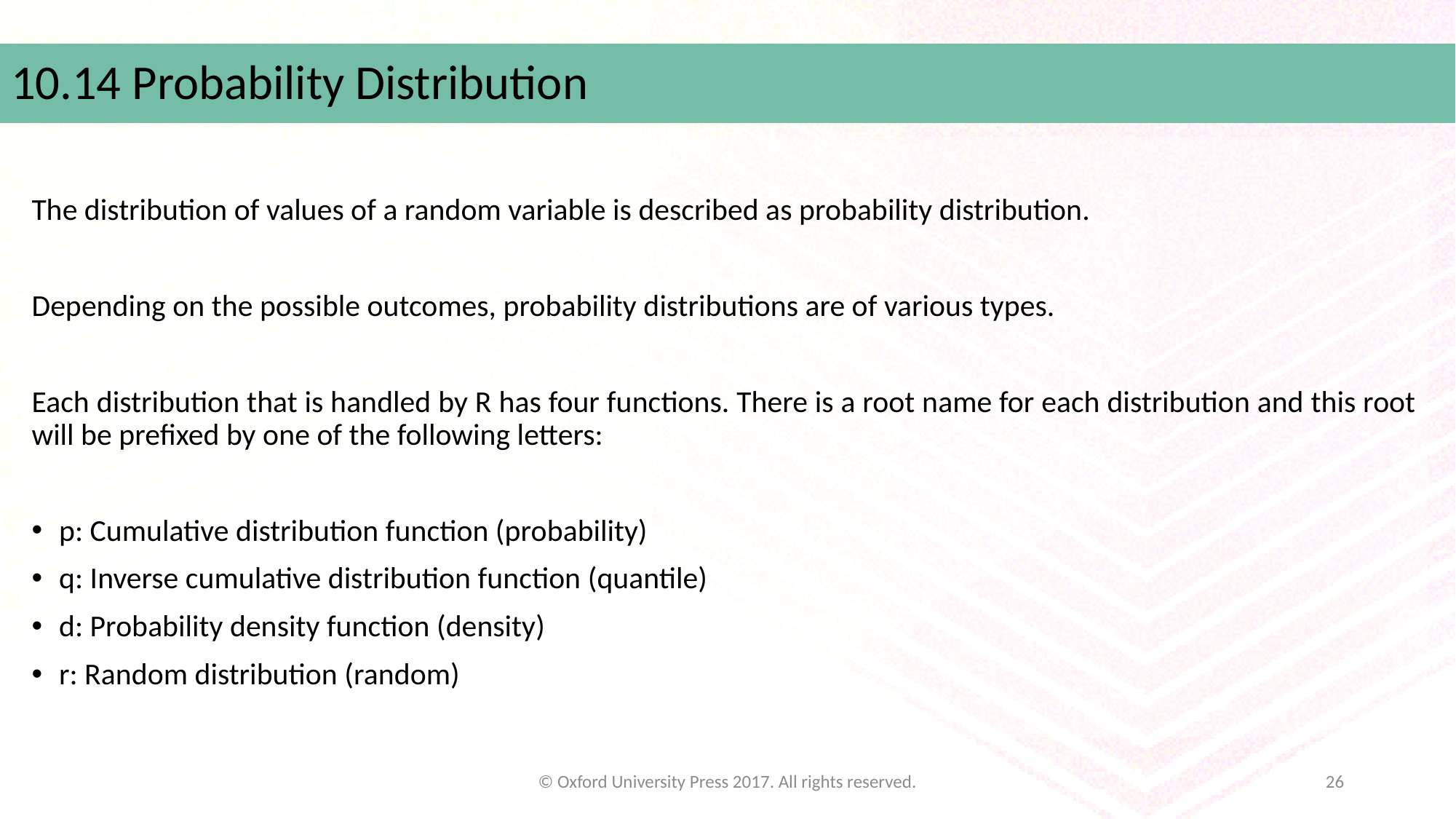

# 10.14 Probability Distribution

The distribution of values of a random variable is described as probability distribution.

Depending on the possible outcomes, probability distributions are of various types.

Each distribution that is handled by R has four functions. There is a root name for each distribution and this root will be prefixed by one of the following letters:

p: Cumulative distribution function (probability)
q: Inverse cumulative distribution function (quantile)
d: Probability density function (density)
r: Random distribution (random)
© Oxford University Press 2017. All rights reserved.
26